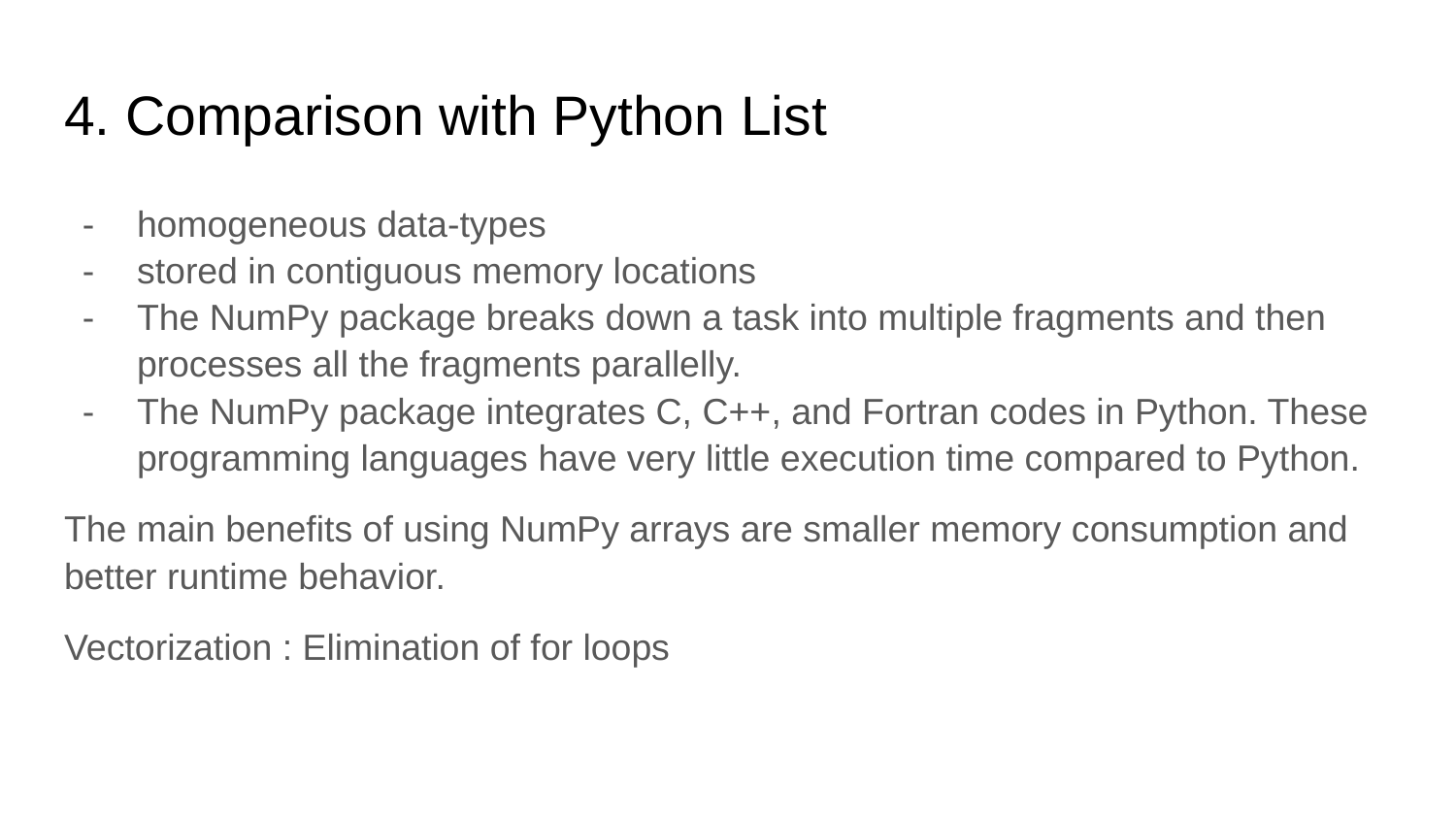

# 4. Comparison with Python List
homogeneous data-types
stored in contiguous memory locations
The NumPy package breaks down a task into multiple fragments and then processes all the fragments parallelly.
The NumPy package integrates C, C++, and Fortran codes in Python. These programming languages have very little execution time compared to Python.
The main benefits of using NumPy arrays are smaller memory consumption and better runtime behavior.
Vectorization : Elimination of for loops